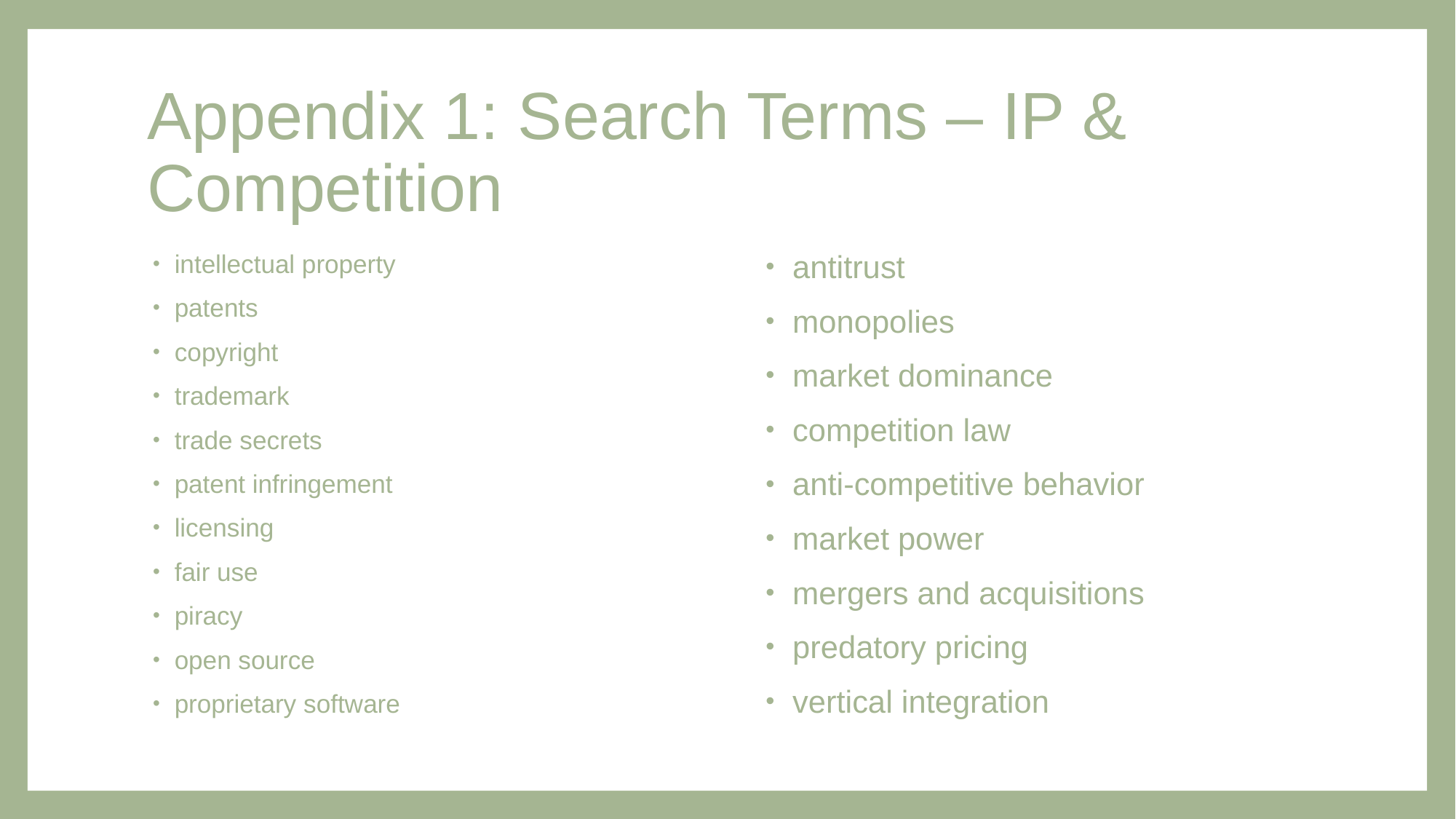

# Appendix 1: Search Terms – IP & Competition
intellectual property
patents
copyright
trademark
trade secrets
patent infringement
licensing
fair use
piracy
open source
proprietary software
antitrust
monopolies
market dominance
competition law
anti-competitive behavior
market power
mergers and acquisitions
predatory pricing
vertical integration